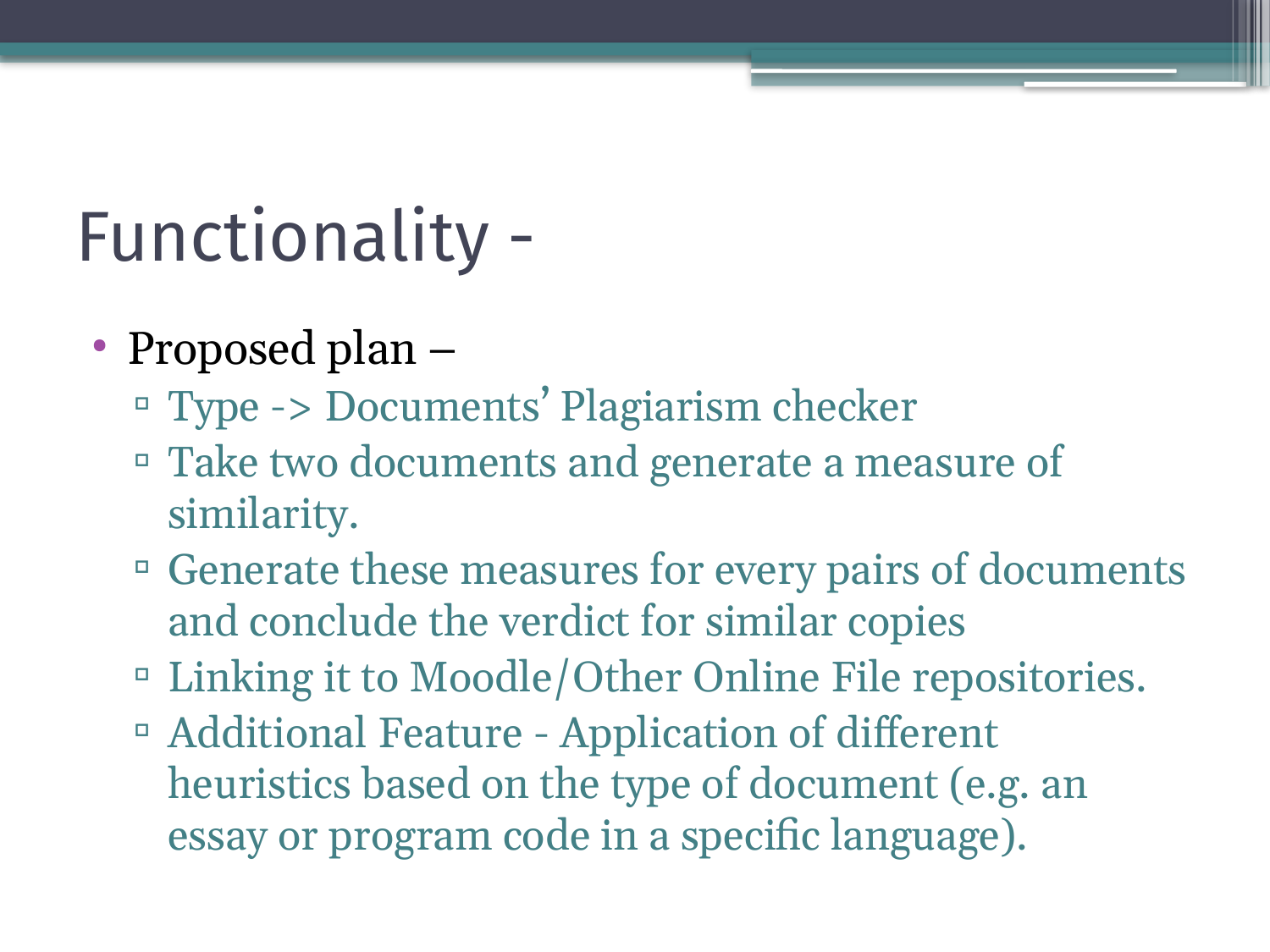

# Functionality -
Proposed plan –
Type -> Documents’ Plagiarism checker
Take two documents and generate a measure of similarity.
Generate these measures for every pairs of documents and conclude the verdict for similar copies
Linking it to Moodle/Other Online File repositories.
Additional Feature - Application of different heuristics based on the type of document (e.g. an essay or program code in a specific language).